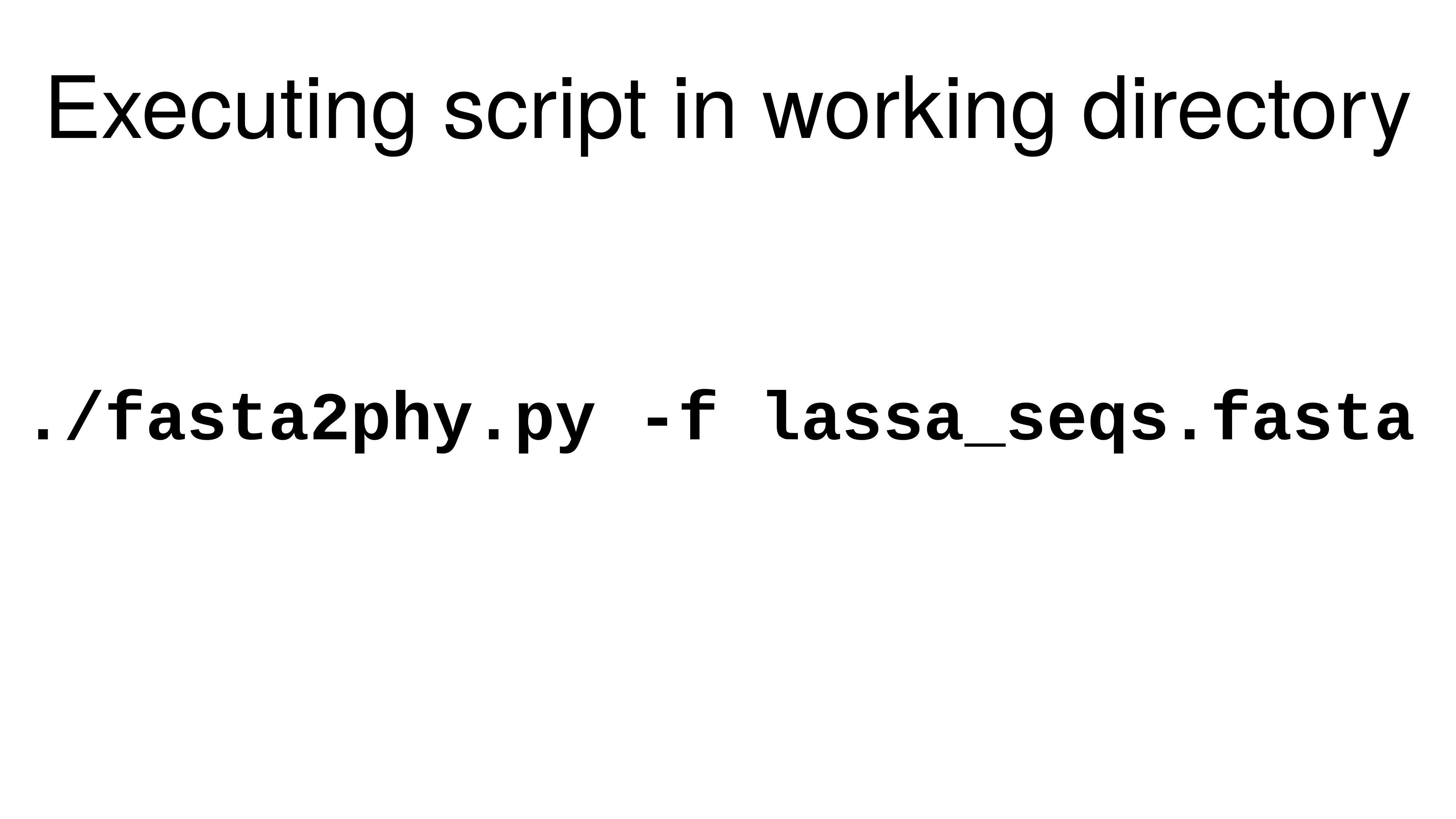

# Executing script in working directory
./fasta2phy.py -f lassa_seqs.fasta